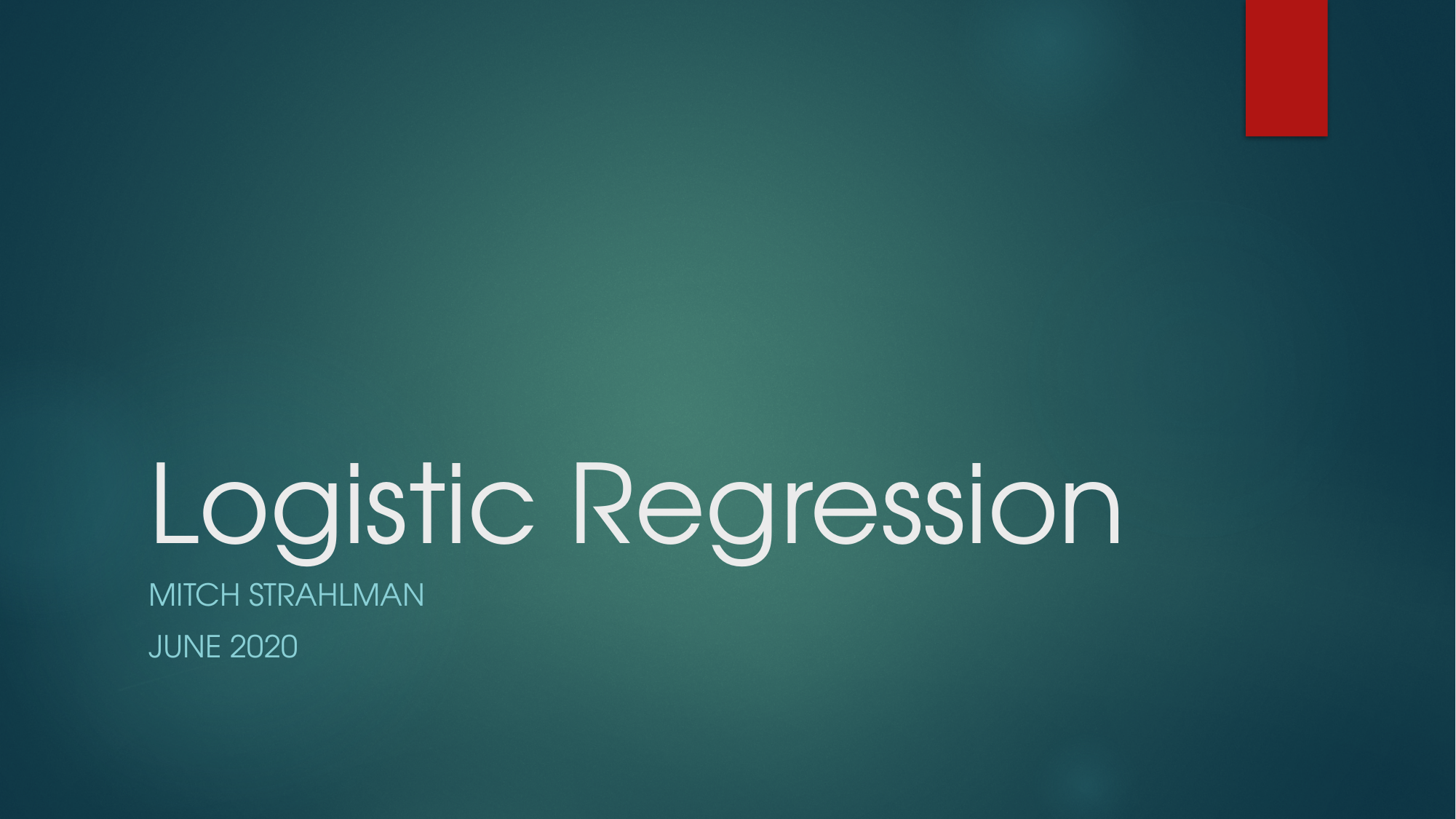

# Logistic Regression
Mitch Strahlman
June 2020